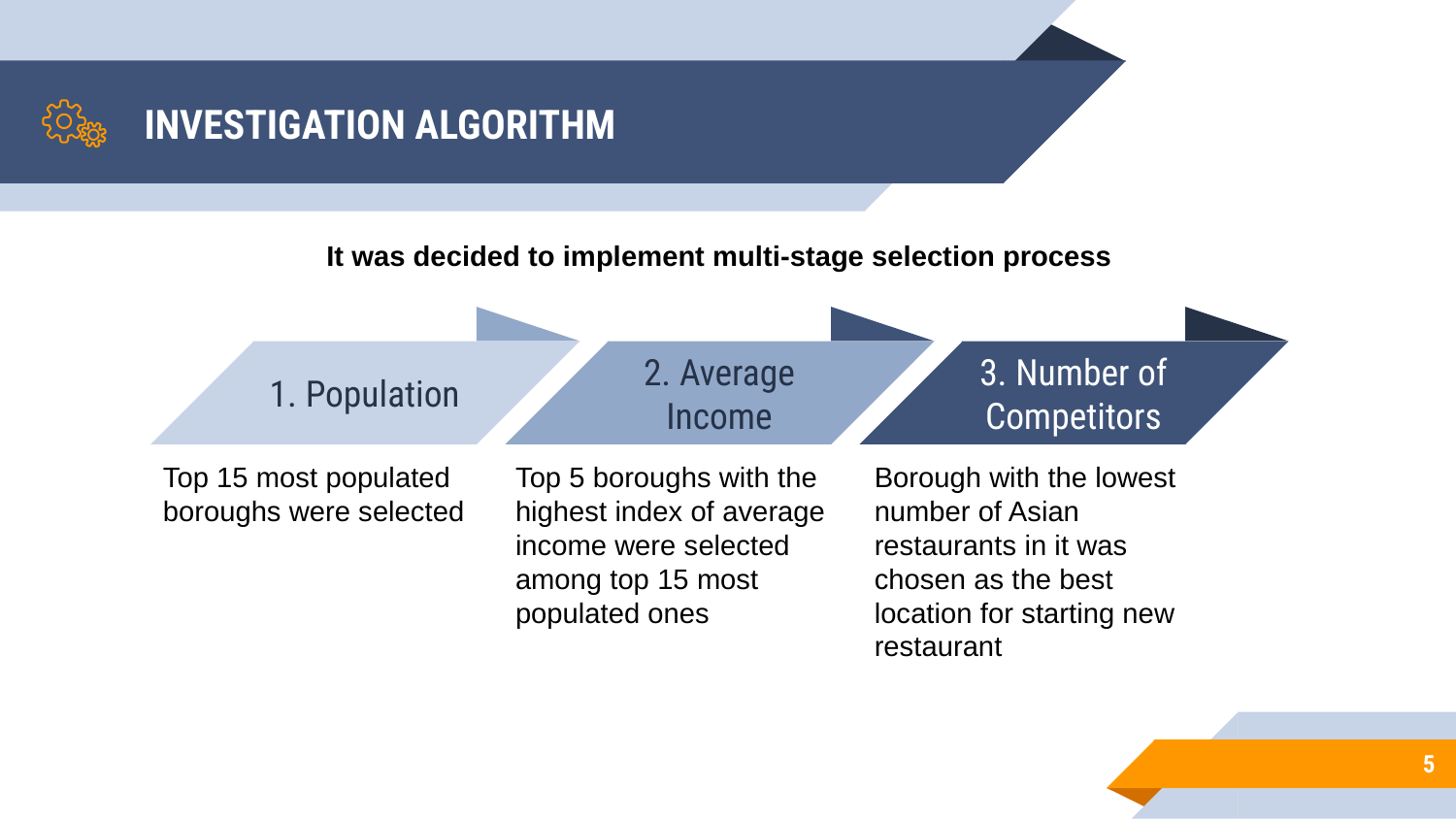

# INVESTIGATION ALGORITHM

It was decided to implement multi-stage selection process
1. Population

2. Average Income

3. Number of Competitors

Top 15 most populated boroughs were selected
Top 5 boroughs with the highest index of average income were selected among top 15 most populated ones
Borough with the lowest number of Asian restaurants in it was chosen as the best location for starting new restaurant
5